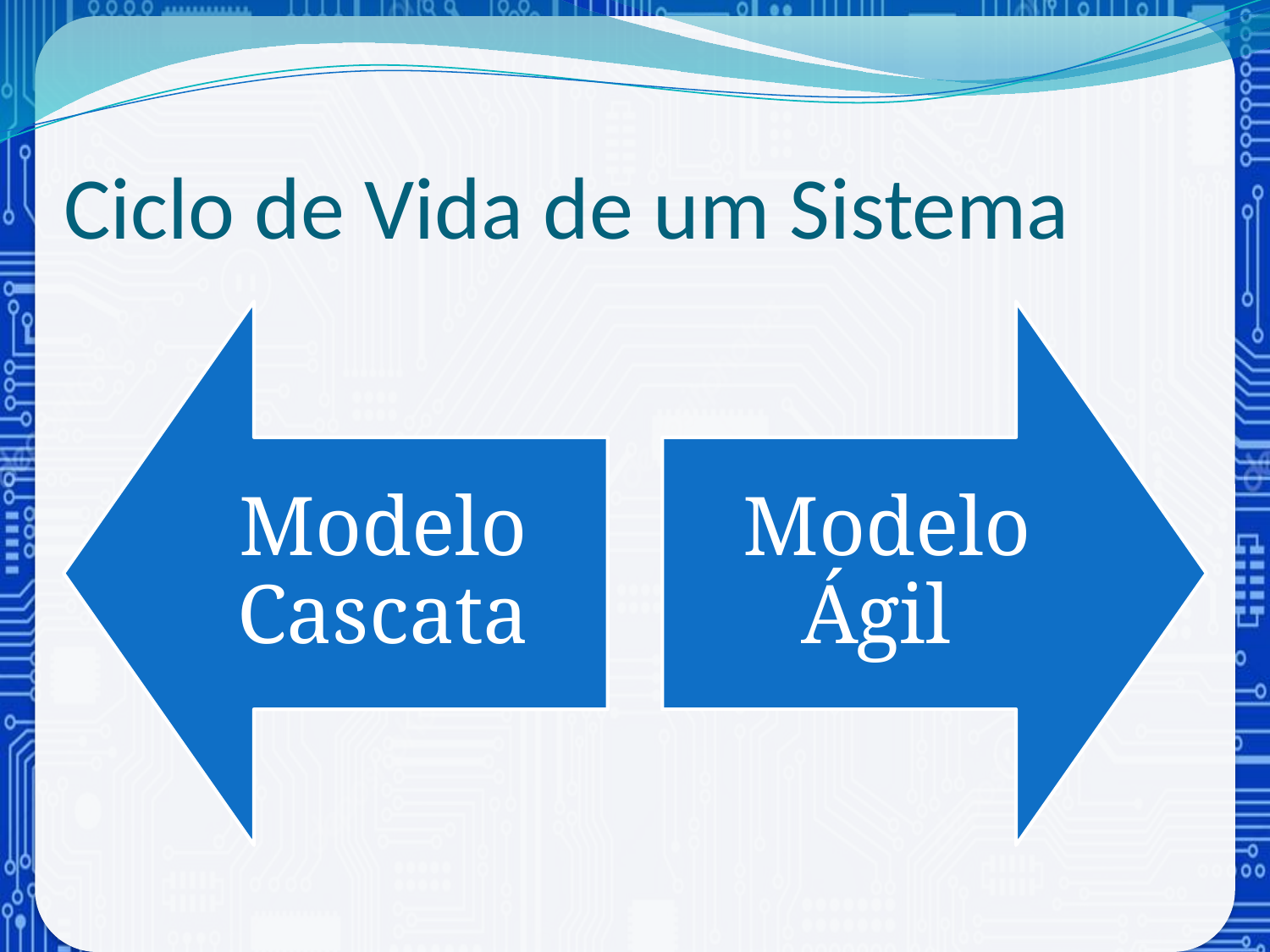

# Ciclo de Vida de um Sistema
Modelo Cascata
Modelo Ágil